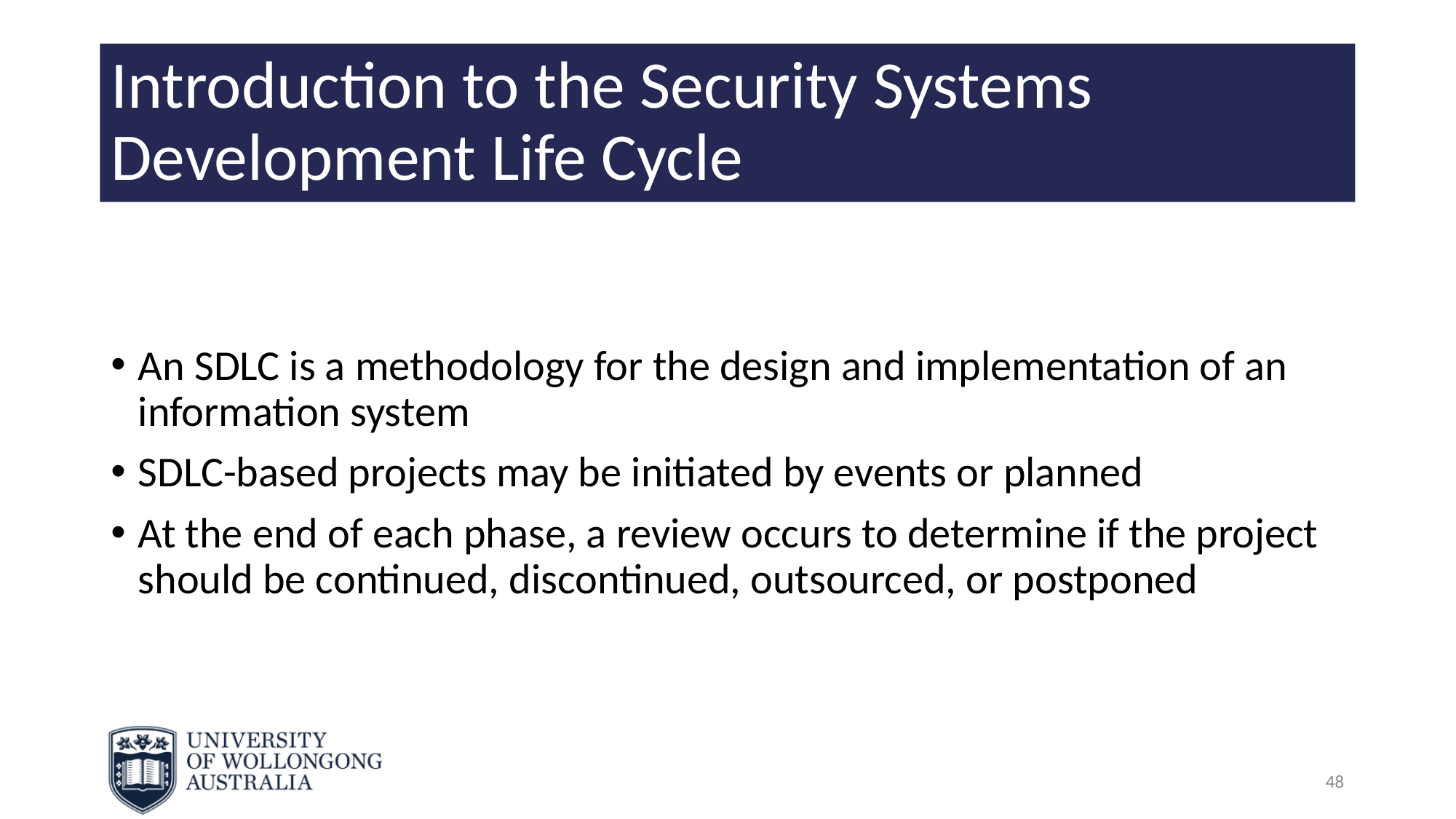

# Introduction to the Security Systems Development Life Cycle
An SDLC is a methodology for the design and implementation of an information system
SDLC-based projects may be initiated by events or planned
At the end of each phase, a review occurs to determine if the project should be continued, discontinued, outsourced, or postponed
48